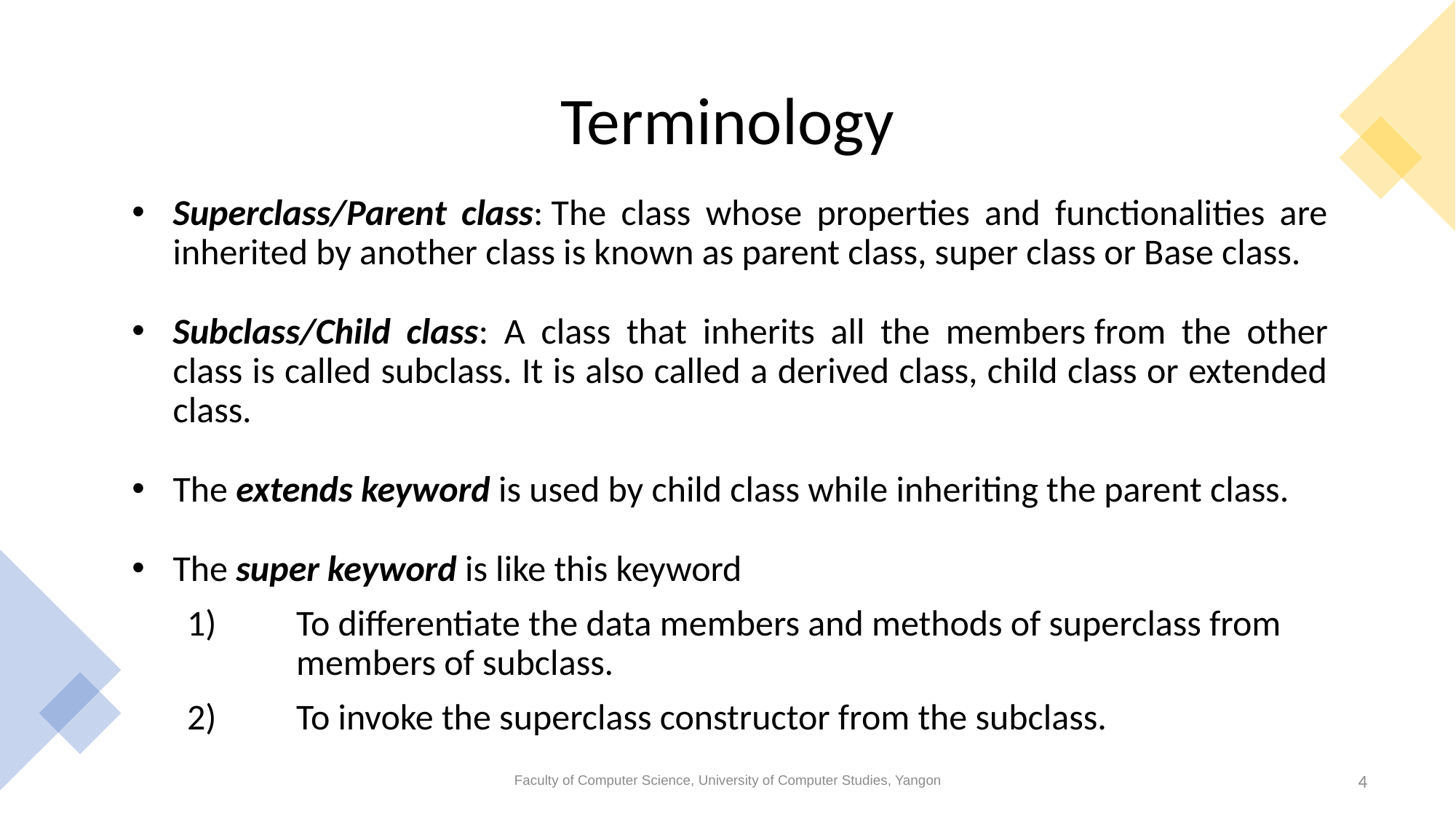

# Terminology
Superclass/Parent class: The class whose properties and functionalities are inherited by another class is known as parent class, super class or Base class.

Subclass/Child class: A class that inherits all the members from the other class is called subclass. It is also called a derived class, child class or extended class.

The extends keyword is used by child class while inheriting the parent class.

The super keyword is like this keyword
	To differentiate the data members and methods of superclass from   	members of subclass.
	To invoke the superclass constructor from the subclass.

Faculty of Computer Science, University of Computer Studies, Yangon
4